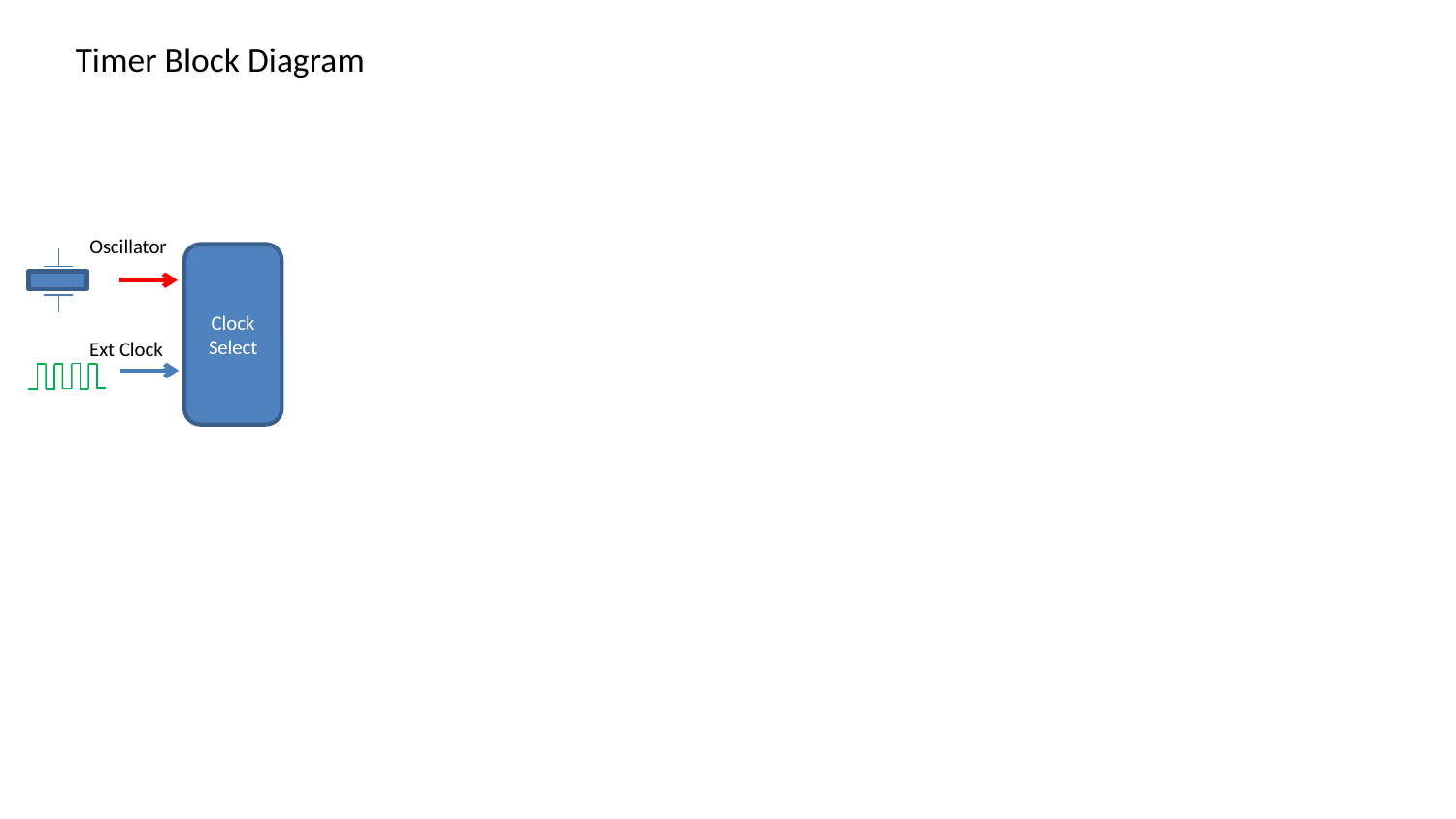

Timer Block Diagram
Oscillator
Clock Select

Ext Clock